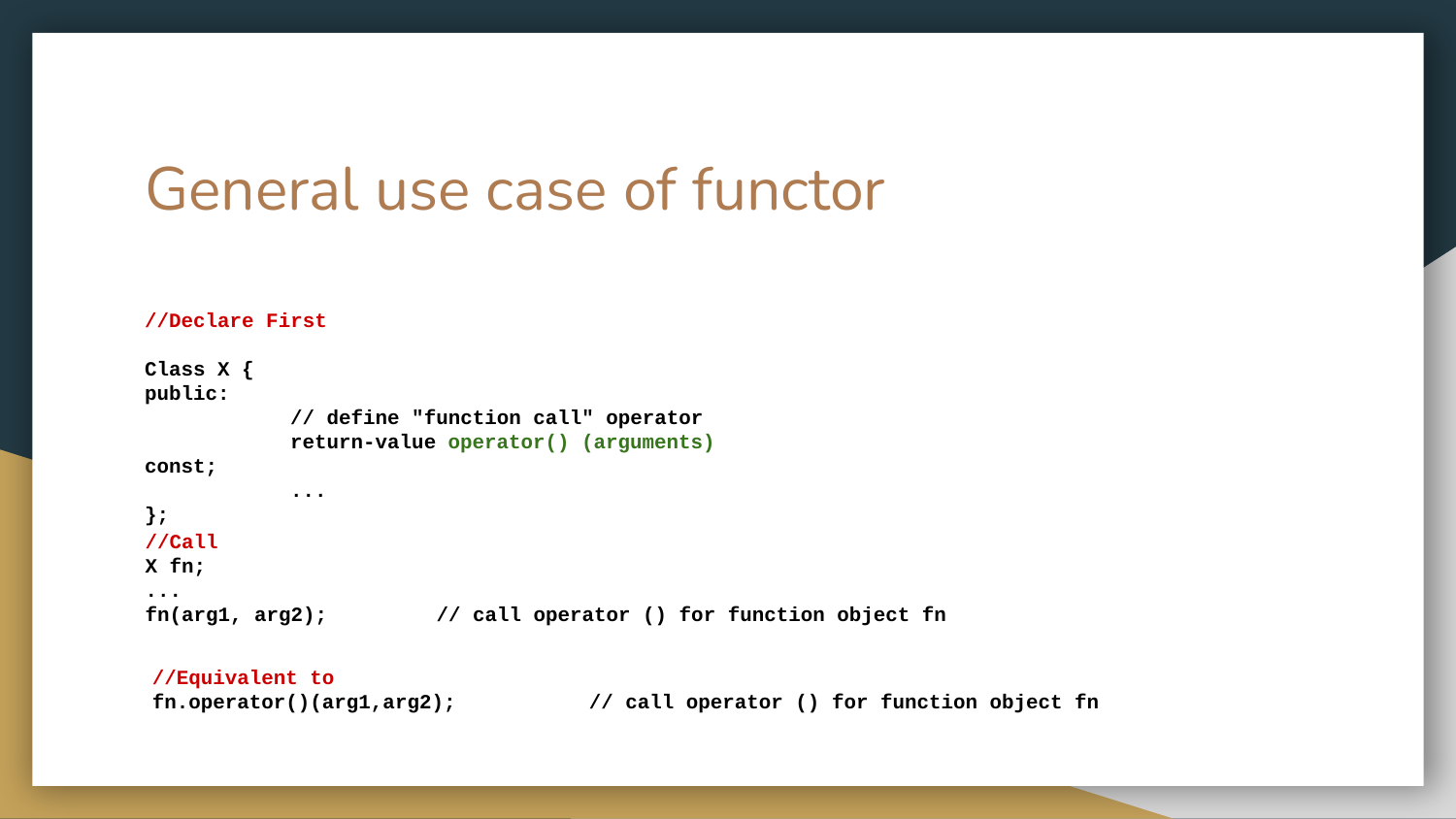

# General use case of functor
//Declare First

Class X {
public:
	// define "function call" operator
	return-value operator() (arguments) const;
	...
};

//Call
X fn;
...
fn(arg1, arg2);	// call operator () for function object fn

//Equivalent to
fn.operator()(arg1,arg2);	// call operator () for function object fn